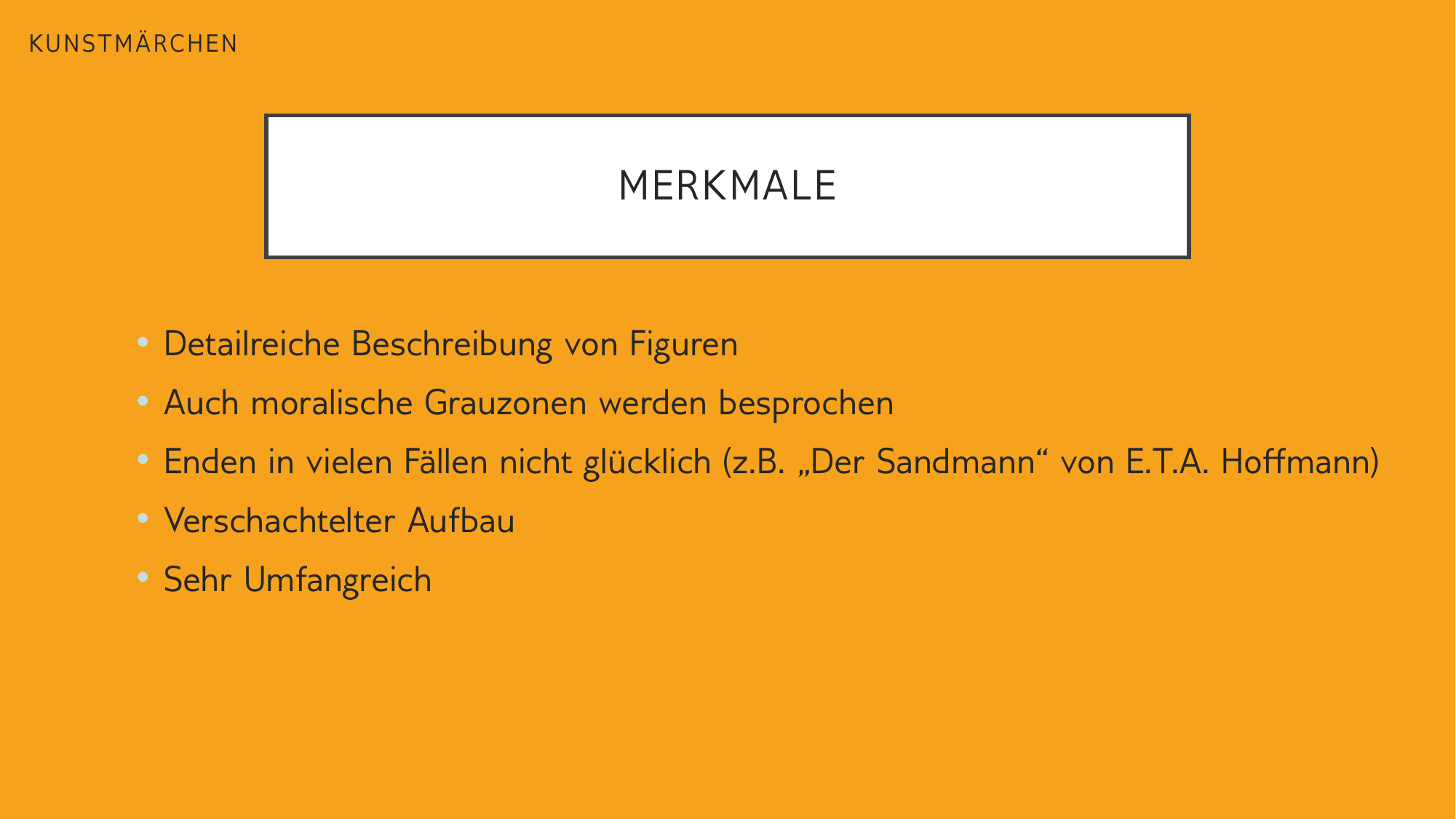

Kunstmärchen
# Merkmale
Detailreiche Beschreibung von Figuren
Auch moralische Grauzonen werden besprochen
Enden in vielen Fällen nicht glücklich (z.B. „Der Sandmann“ von E.T.A. Hoffmann)
Verschachtelter Aufbau
Sehr Umfangreich